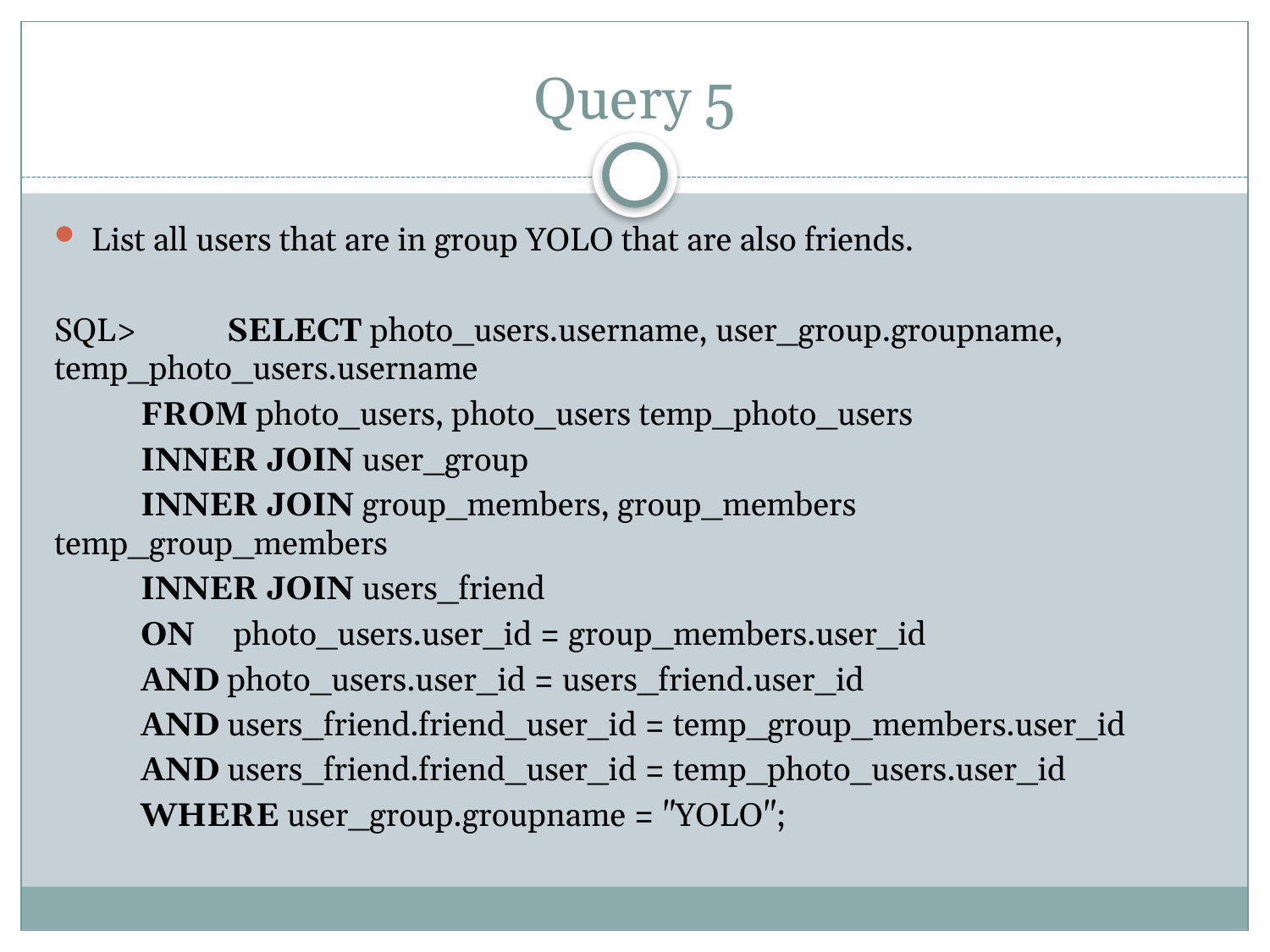

# Query 5
List all users that are in group YOLO that are also friends.

SQL> 	SELECT photo_users.username, user_group.groupname, 	temp_photo_users.username
	FROM photo_users, photo_users temp_photo_users
	INNER JOIN user_group
	INNER JOIN group_members, group_members 	temp_group_members
	INNER JOIN users_friend
	ON     photo_users.user_id = group_members.user_id
   	AND photo_users.user_id = users_friend.user_id
  	AND users_friend.friend_user_id = temp_group_members.user_id
   	AND users_friend.friend_user_id = temp_photo_users.user_id
	WHERE user_group.groupname = "YOLO";